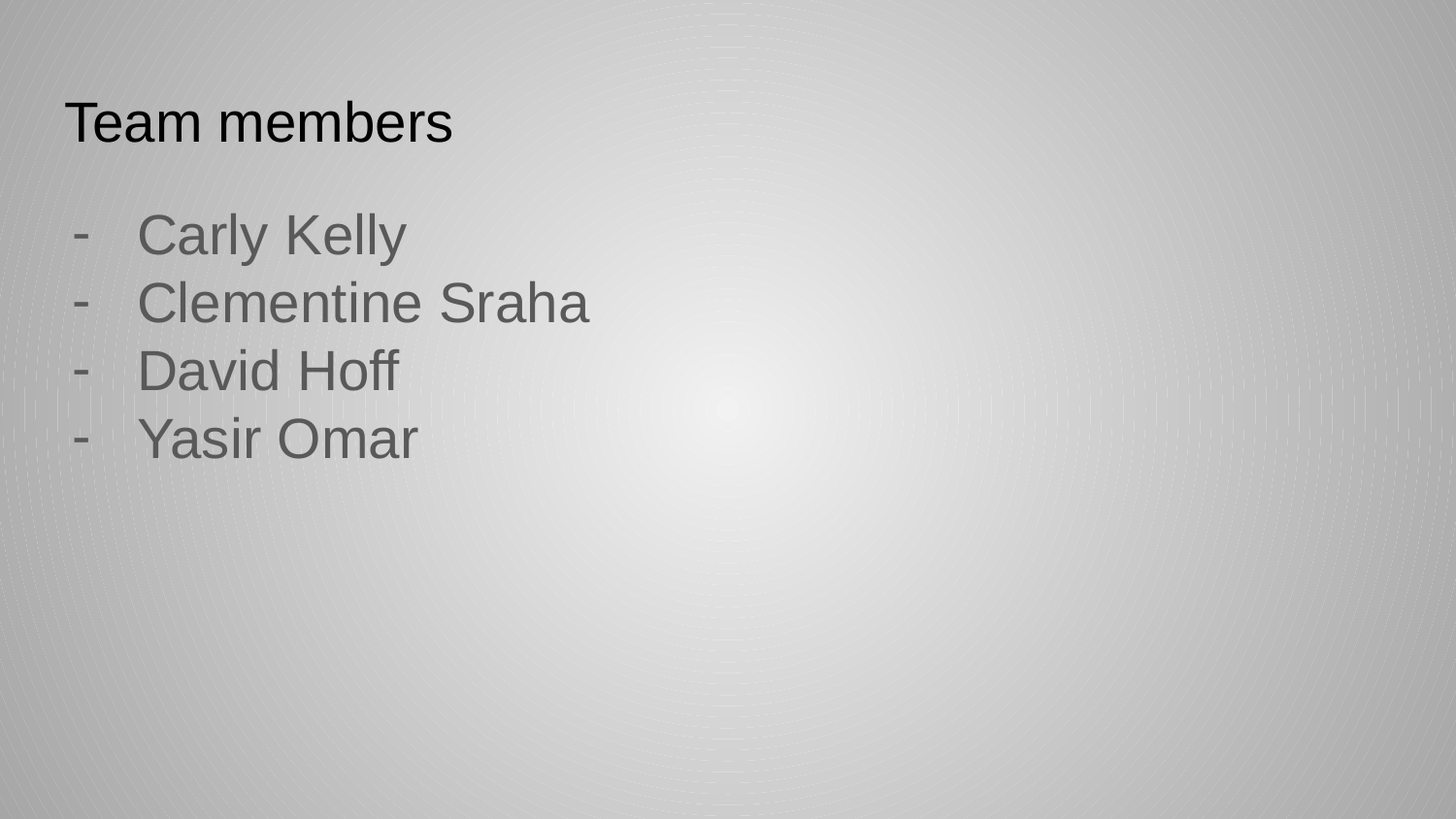

# Team members
Carly Kelly
Clementine Sraha
David Hoff
Yasir Omar